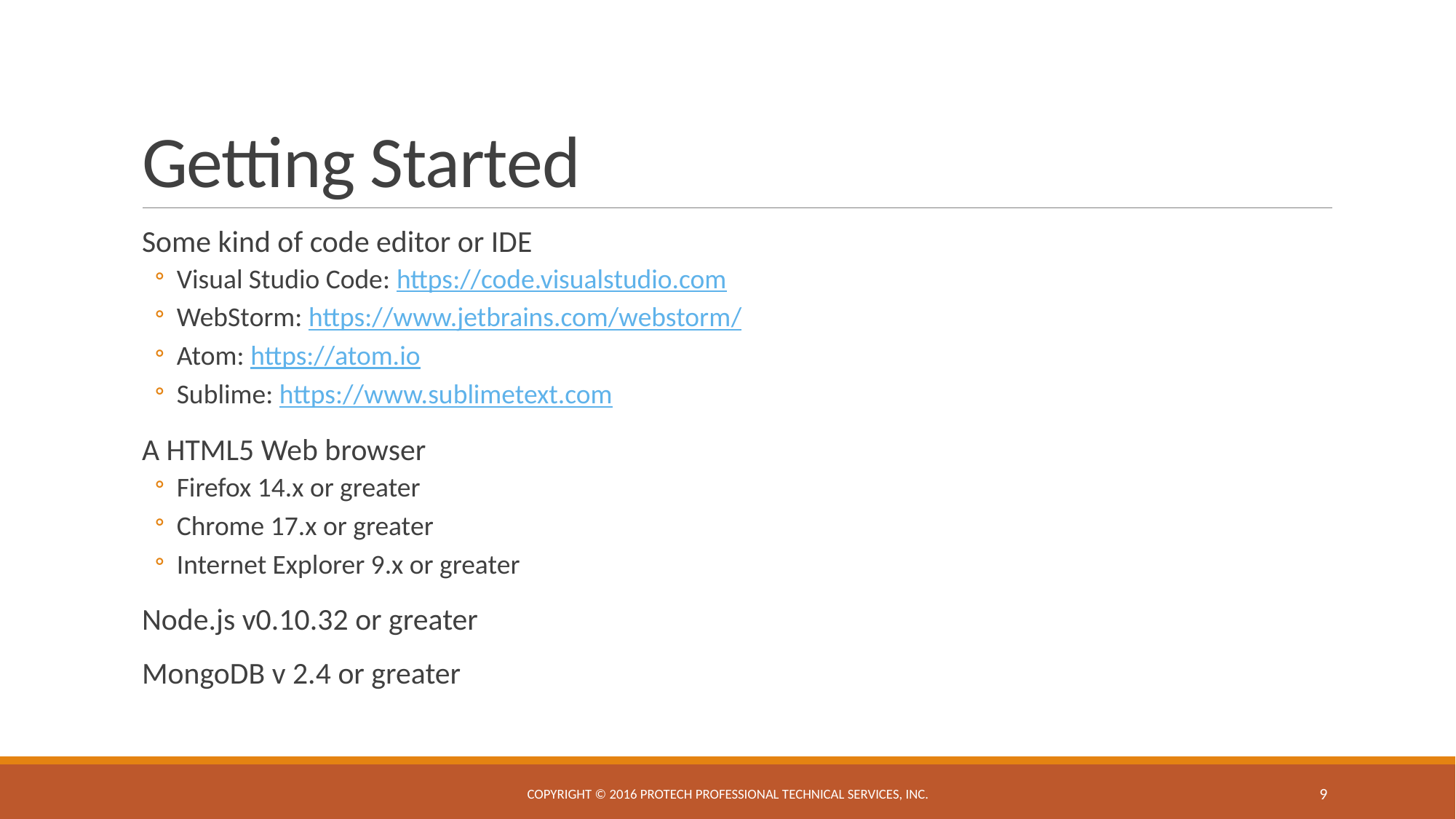

# Getting Started
Some kind of code editor or IDE
Visual Studio Code: https://code.visualstudio.com
WebStorm: https://www.jetbrains.com/webstorm/
Atom: https://atom.io
Sublime: https://www.sublimetext.com
A HTML5 Web browser
Firefox 14.x or greater
Chrome 17.x or greater
Internet Explorer 9.x or greater
Node.js v0.10.32 or greater
MongoDB v 2.4 or greater

Copyright © 2016 ProTech Professional Technical Services, Inc.
9